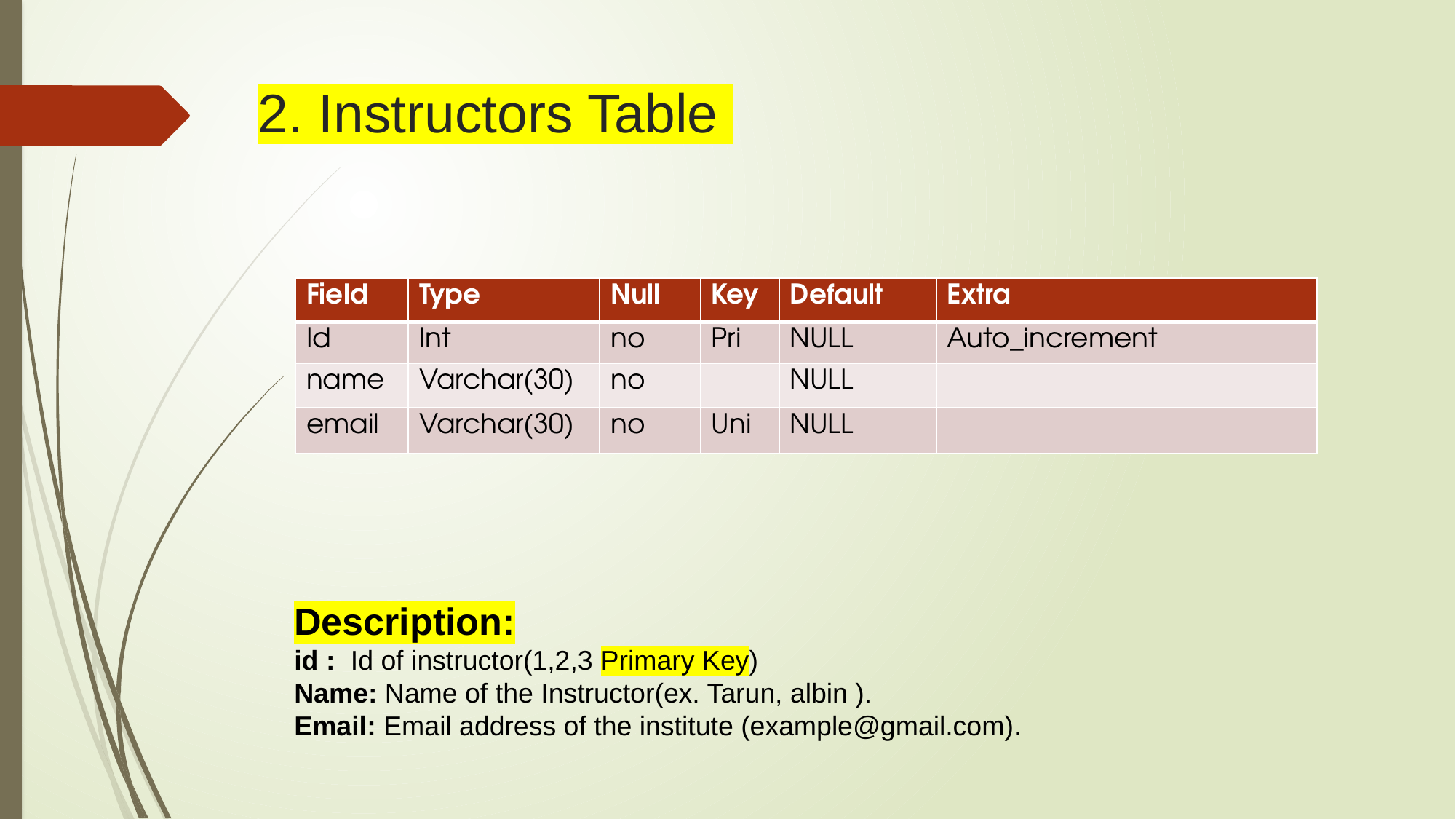

# 2. Instructors Table
| Field | Type | Null | Key | Default | Extra |
| --- | --- | --- | --- | --- | --- |
| Id | Int | no | Pri | NULL | Auto\_increment |
| name | Varchar(30) | no |  | NULL |  |
| email | Varchar(30) | no | Uni | NULL |  |
Description:
id :  Id of instructor(1,2,3 Primary Key)
Name: Name of the Instructor(ex. Tarun, albin ).
Email: Email address of the institute (example@gmail.com).